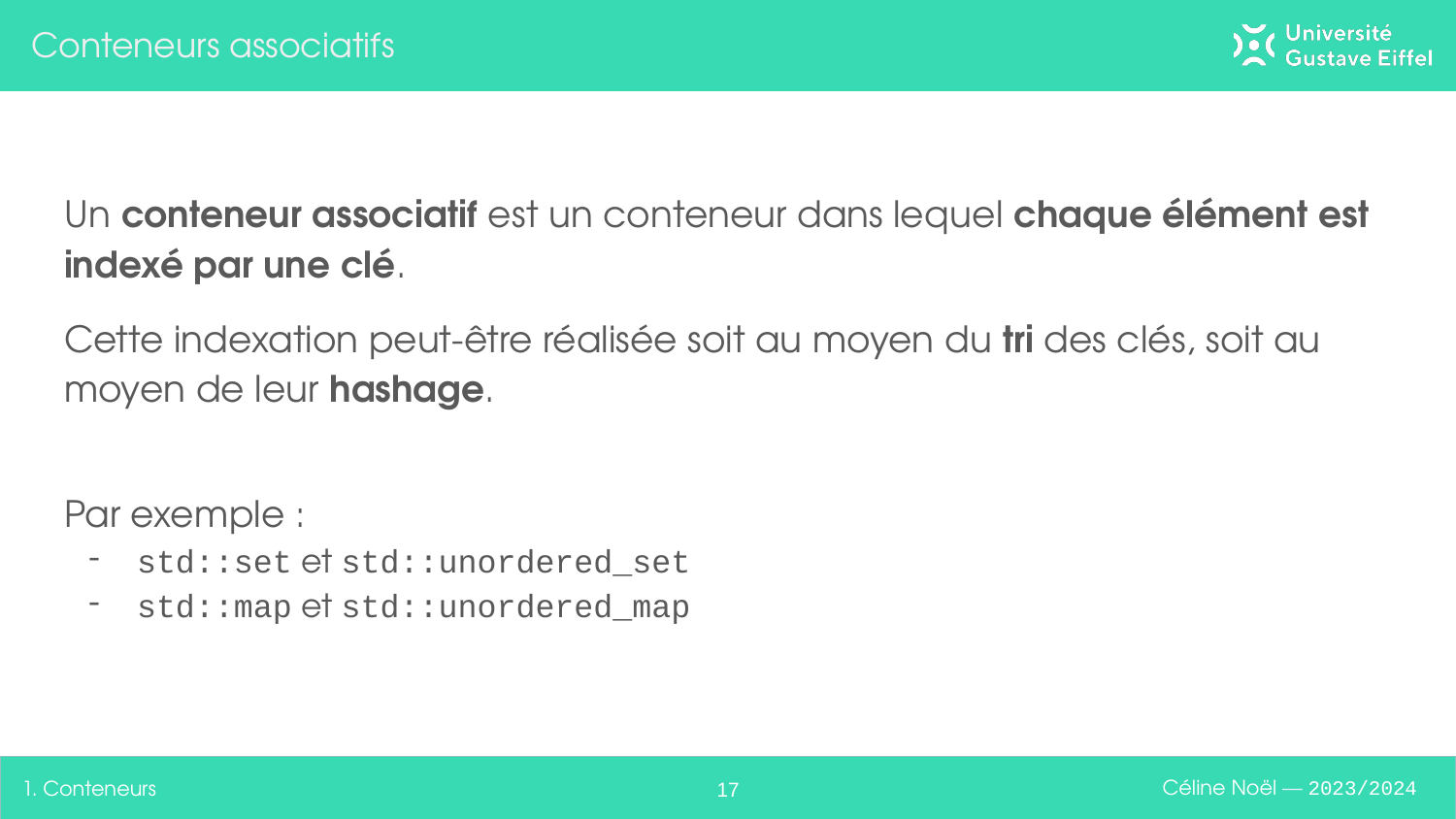

# Conteneurs associatifs
Un conteneur associatif est un conteneur dans lequel chaque élément est indexé par une clé.
Cette indexation peut-être réalisée soit au moyen du tri des clés, soit au moyen de leur hashage.
Par exemple :
std::set et std::unordered_set
std::map et std::unordered_map
1. Conteneurs
17